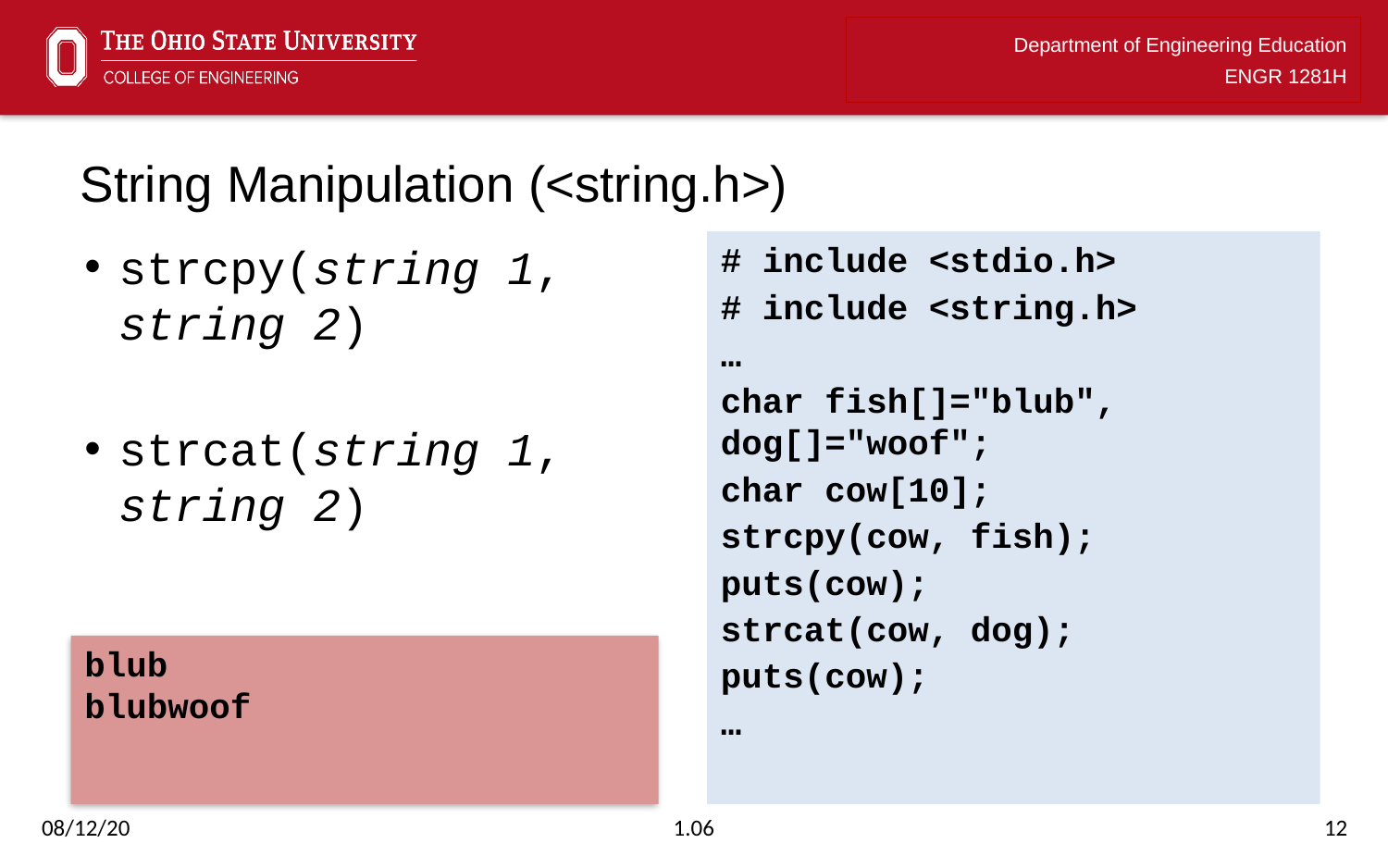

# String Manipulation (<string.h>)
strcpy(string 1, string 2)

strcat(string 1, string 2)
# include <stdio.h>
# include <string.h>
…
char fish[]="blub", dog[]="woof";
char cow[10];
strcpy(cow, fish);
puts(cow);
strcat(cow, dog);
puts(cow);
…
blub
blubwoof
08/12/20
1.06
12